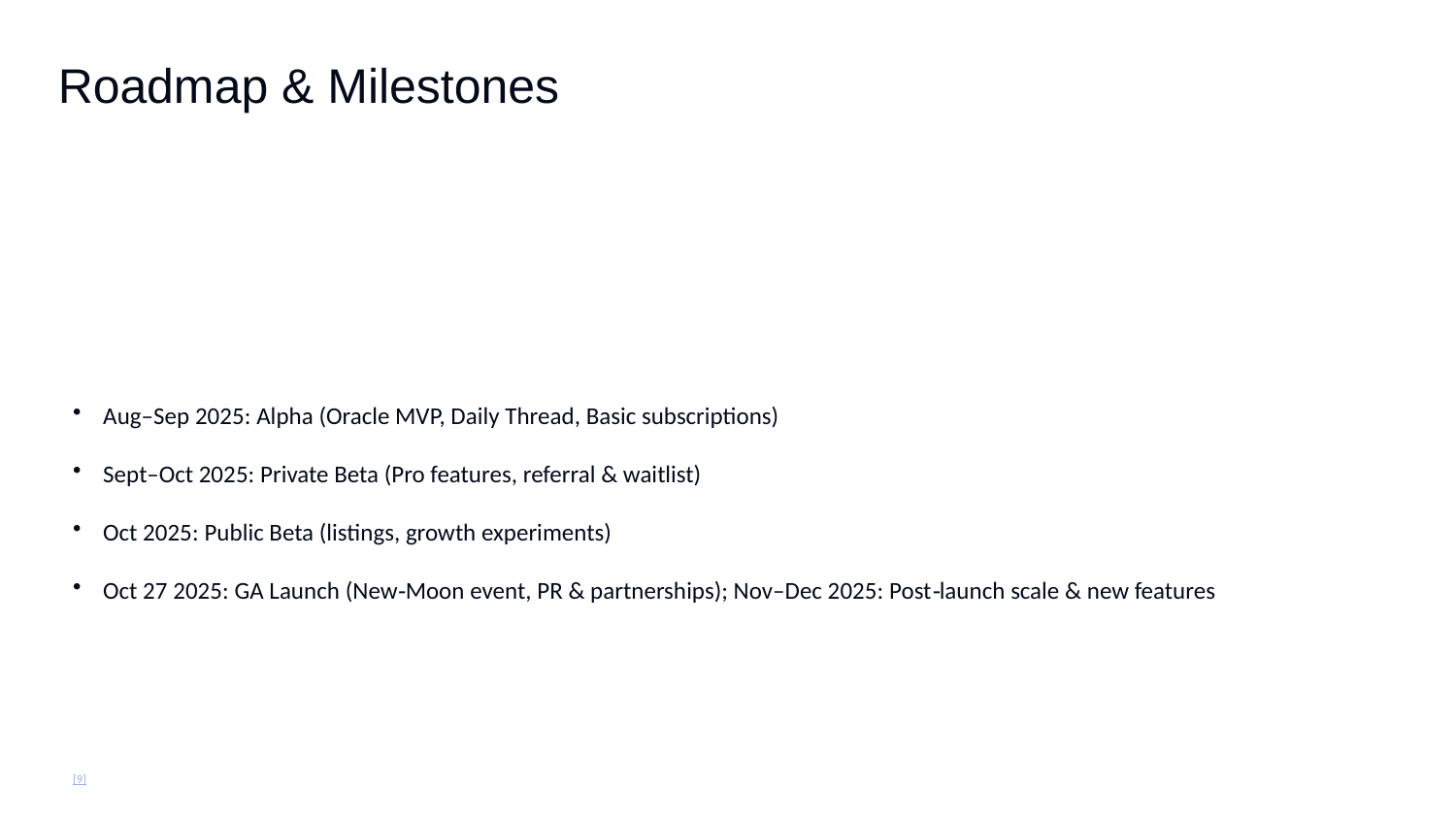

Roadmap & Milestones
Aug–Sep 2025: Alpha (Oracle MVP, Daily Thread, Basic subscriptions)

Sept–Oct 2025: Private Beta (Pro features, referral & waitlist)

Oct 2025: Public Beta (listings, growth experiments)

Oct 27 2025: GA Launch (New‑Moon event, PR & partnerships); Nov–Dec 2025: Post‑launch scale & new features
[9]